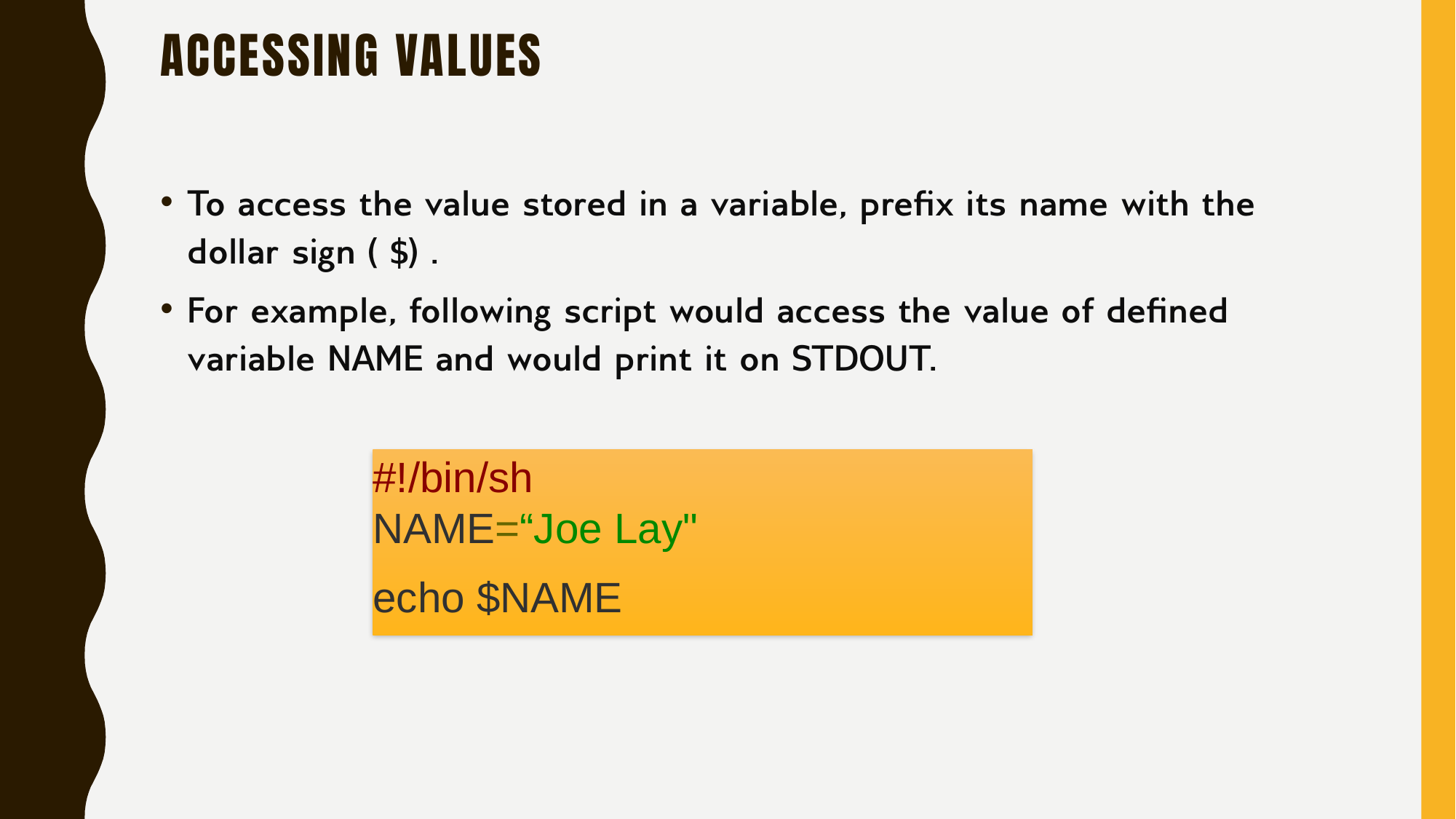

# Accessing Values
To access the value stored in a variable, prefix its name with the dollar sign ( $) .
For example, following script would access the value of defined variable NAME and would print it on STDOUT.

#!/bin/sh
NAME=“Joe Lay"
echo $NAME